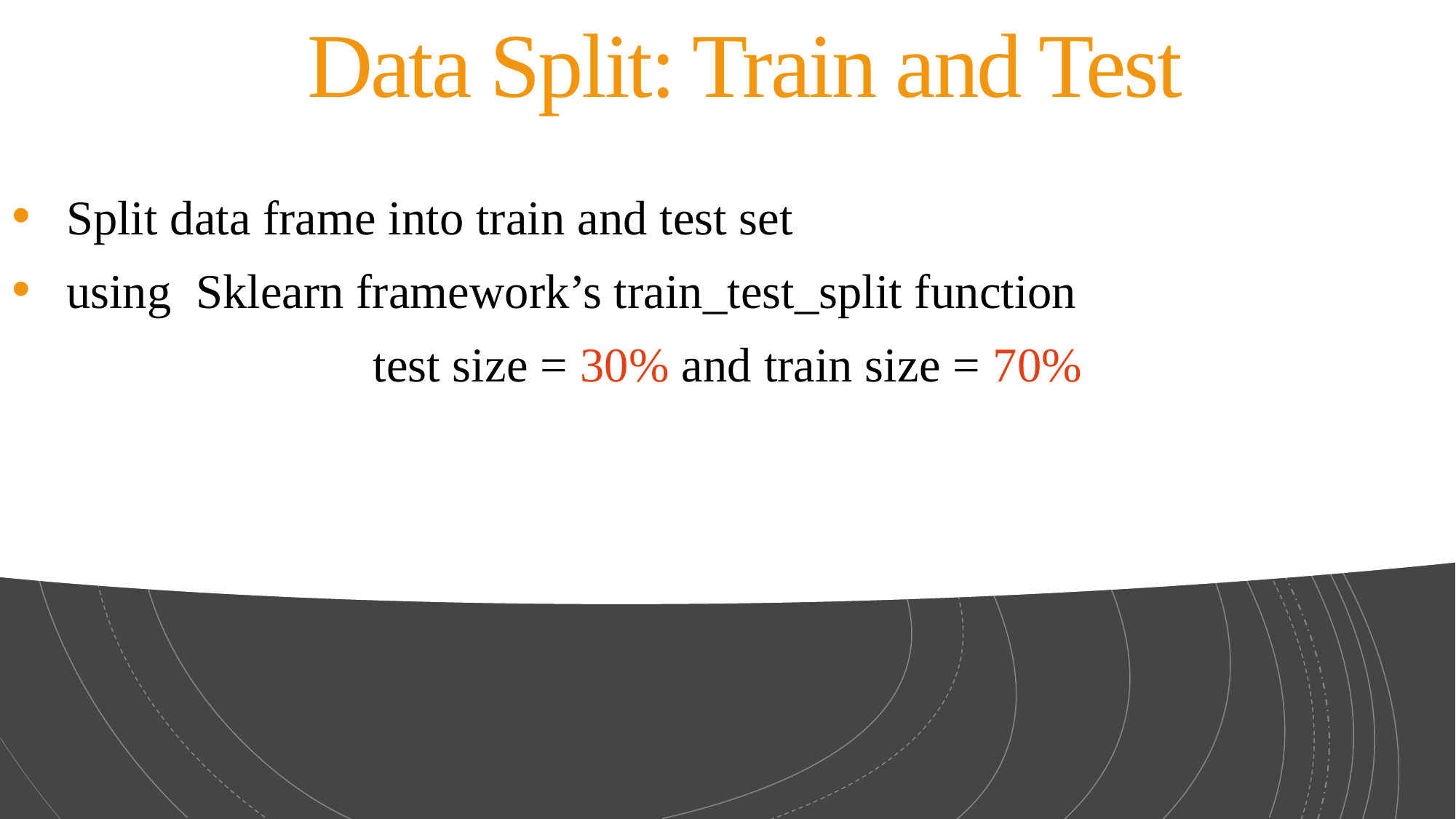

# Data Split: Train and Test

Split data frame into train and test set
using  Sklearn framework’s train_test_split function
test size = 30% and train size = 70%